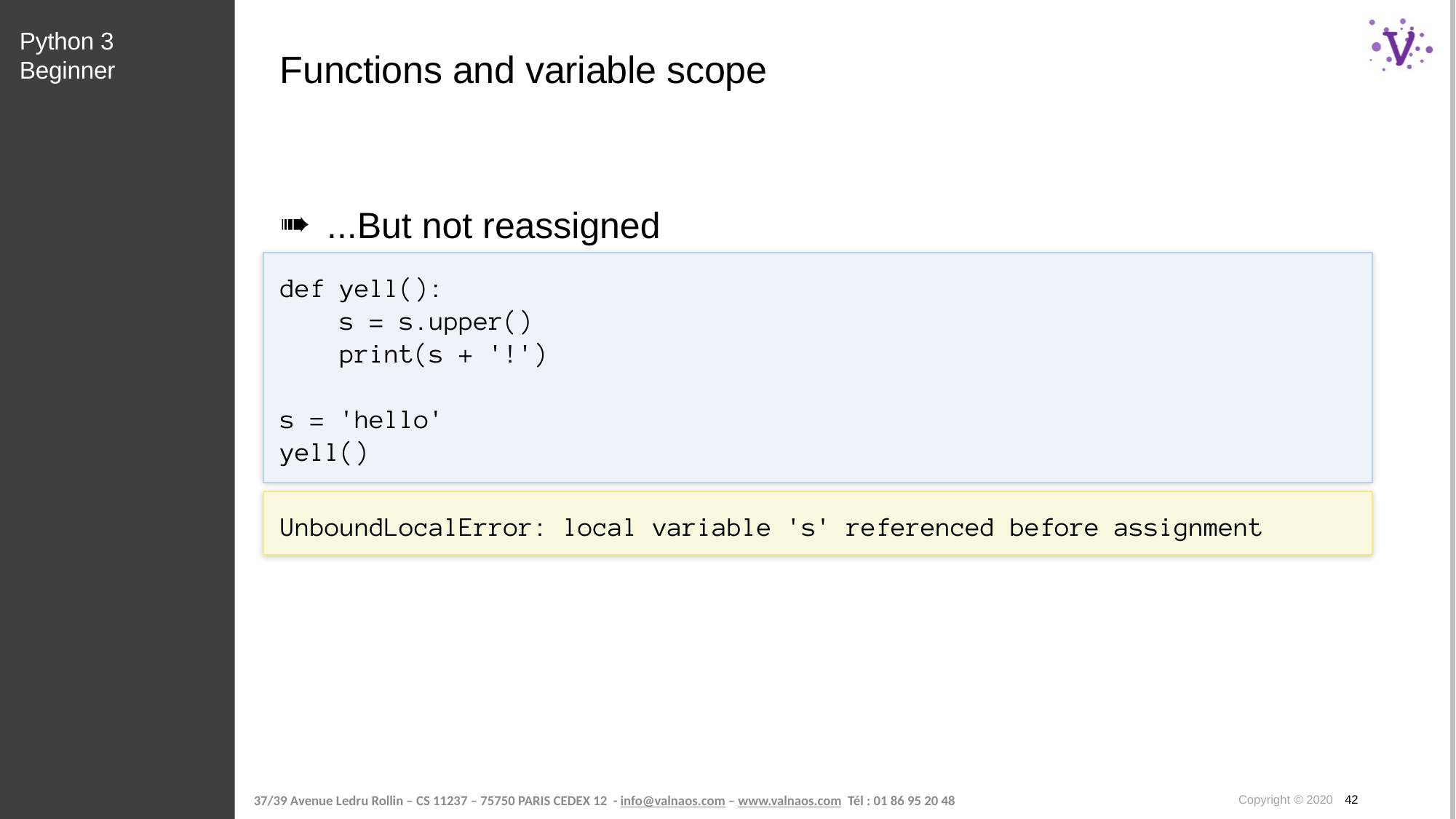

Python 3 Beginner
# Functions and variable scope
...But not reassigned
def yell():
    s = s.upper()
    print(s + '!')

s = 'hello'
yell()
UnboundLocalError: local variable 's' referenced before assignment
Copyright © 2020   42